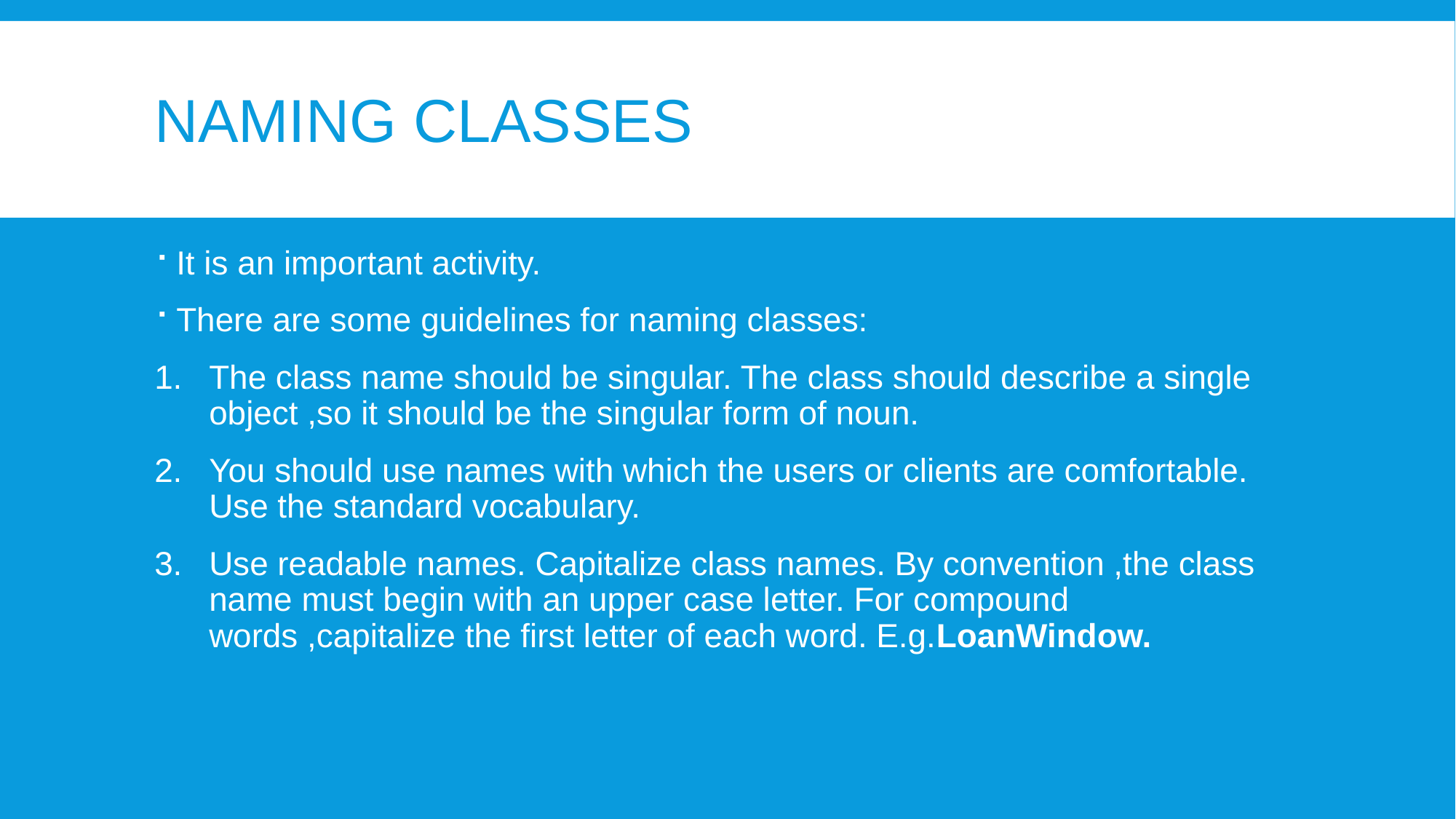

# Naming classes
It is an important activity.
There are some guidelines for naming classes:
The class name should be singular. The class should describe a single object ,so it should be the singular form of noun.
You should use names with which the users or clients are comfortable. Use the standard vocabulary.
Use readable names. Capitalize class names. By convention ,the class name must begin with an upper case letter. For compound words ,capitalize the first letter of each word. E.g.LoanWindow.